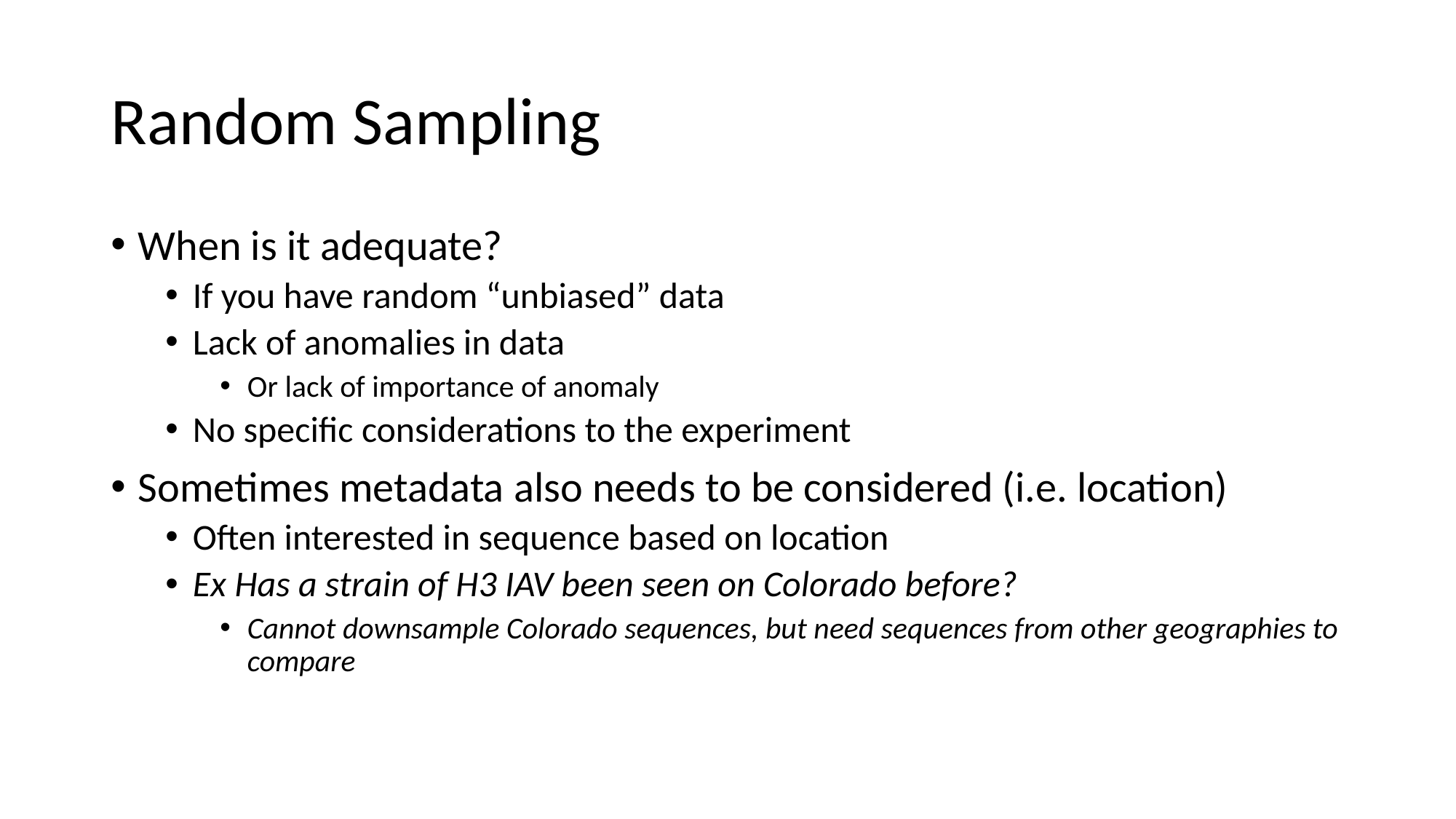

# Random Sampling
When is it adequate?
If you have random “unbiased” data
Lack of anomalies in data
Or lack of importance of anomaly
No specific considerations to the experiment
Sometimes metadata also needs to be considered (i.e. location)
Often interested in sequence based on location
Ex Has a strain of H3 IAV been seen on Colorado before?
Cannot downsample Colorado sequences, but need sequences from other geographies to compare